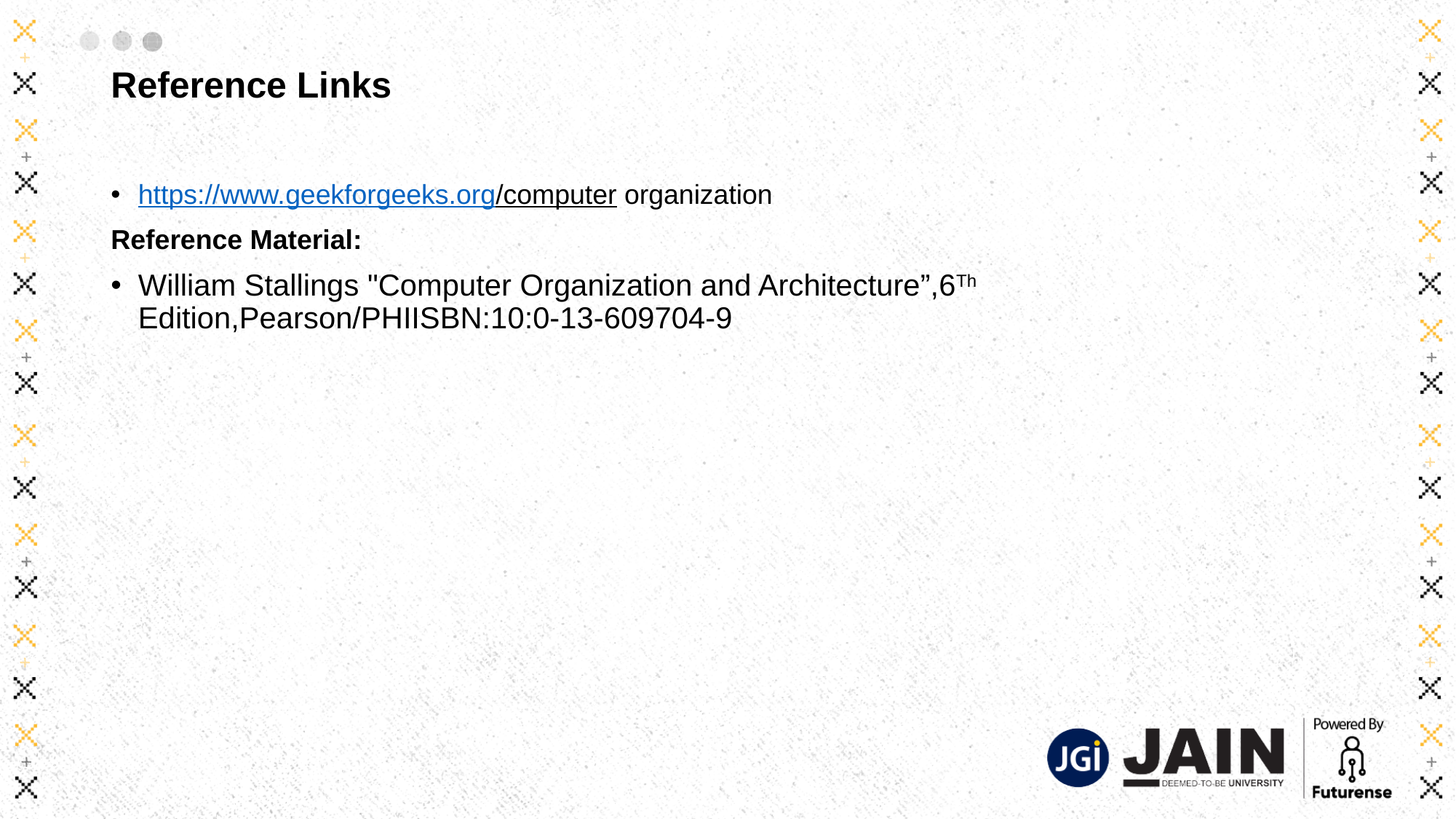

# Reference Links

https://www.geekforgeeks.org/computer organization
Reference Material:
William Stallings "Computer Organization and Architecture”,6Th Edition,Pearson/PHIISBN:10:0-13-609704-9